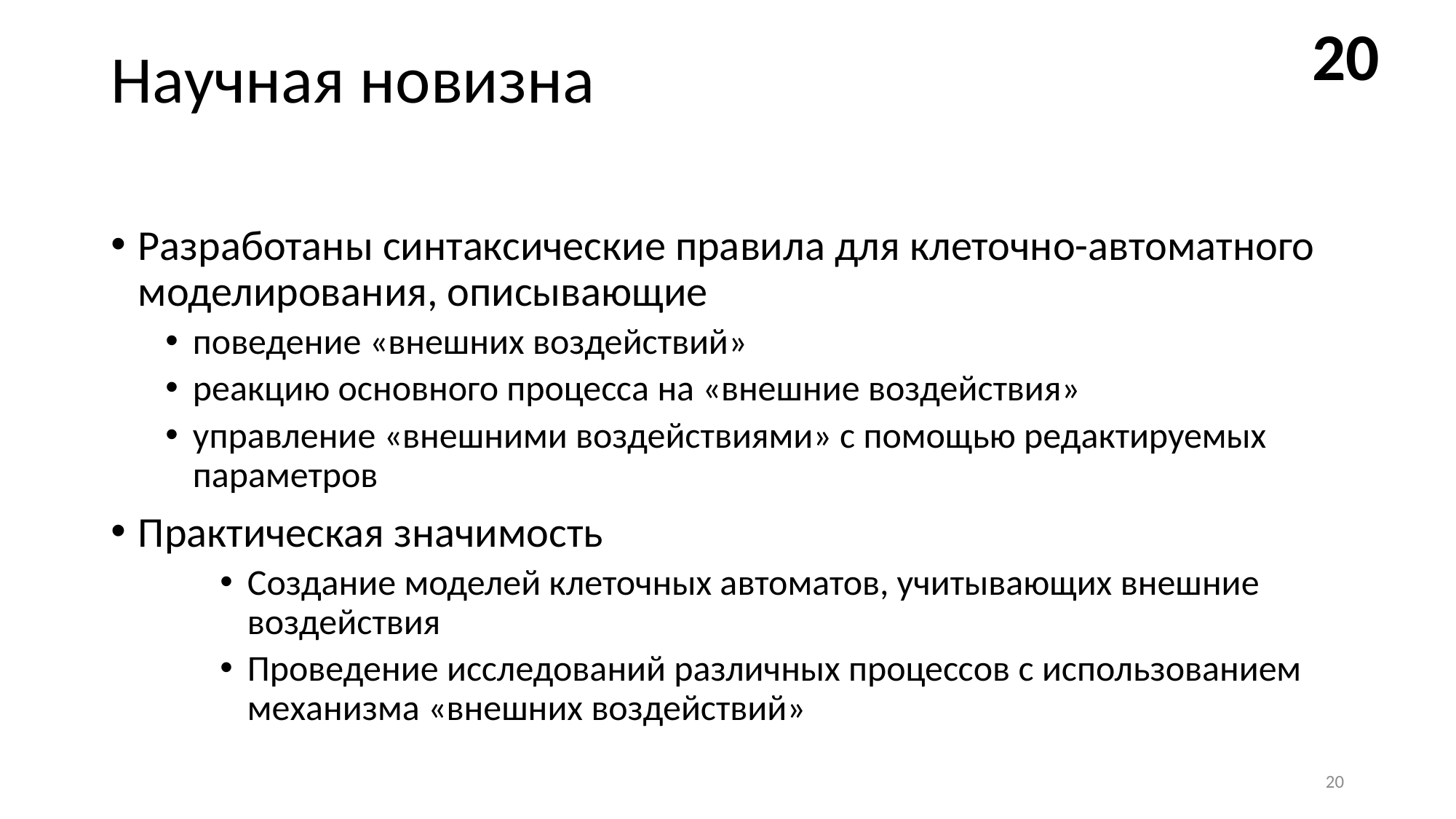

# Научная новизна
20
Разработаны синтаксические правила для клеточно-автоматного моделирования, описывающие
поведение «внешних воздействий»
реакцию основного процесса на «внешние воздействия»
управление «внешними воздействиями» с помощью редактируемых параметров
Практическая значимость
Создание моделей клеточных автоматов, учитывающих внешние воздействия
Проведение исследований различных процессов с использованием механизма «внешних воздействий»

20